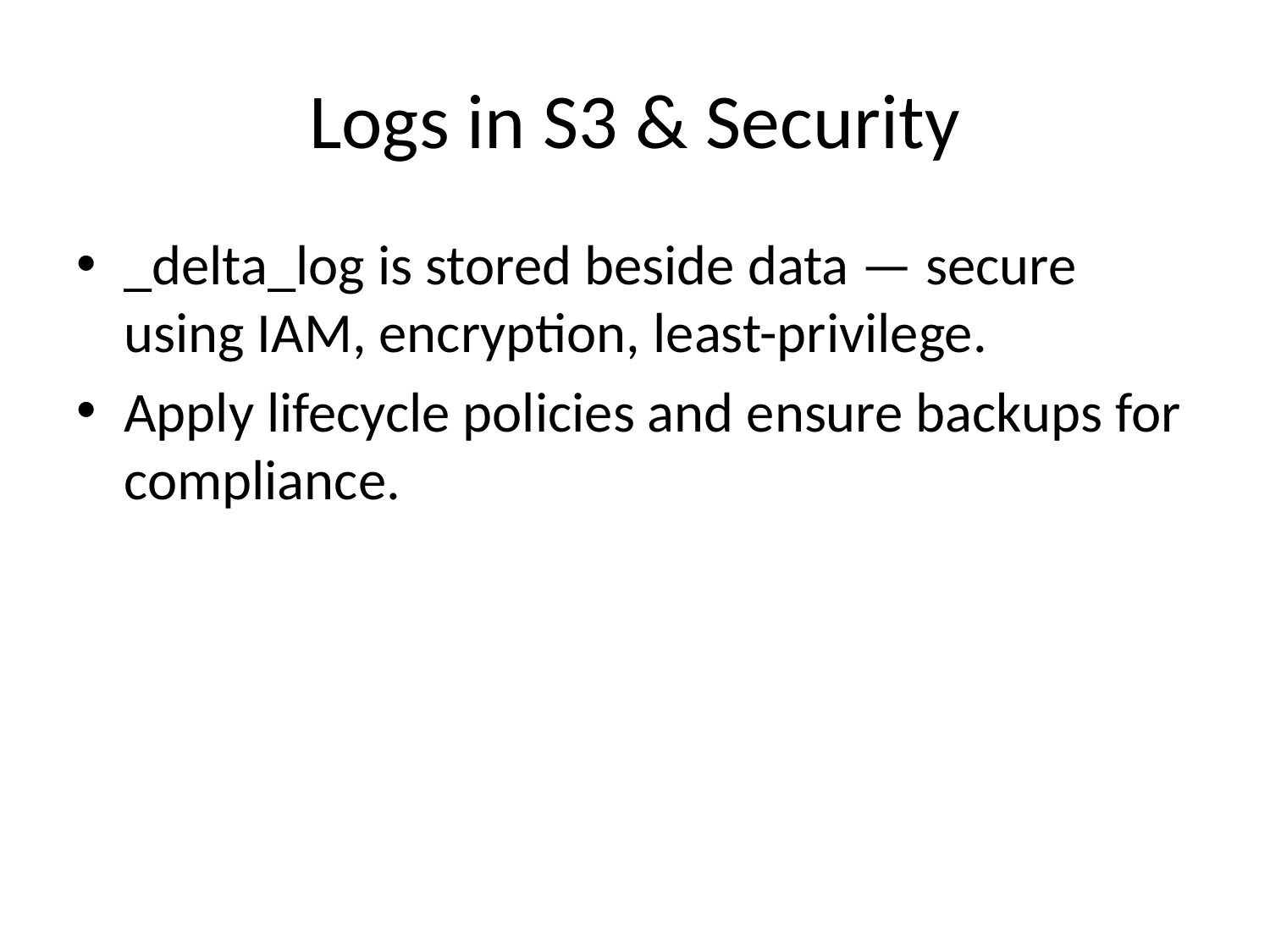

# Logs in S3 & Security
_delta_log is stored beside data — secure using IAM, encryption, least-privilege.
Apply lifecycle policies and ensure backups for compliance.